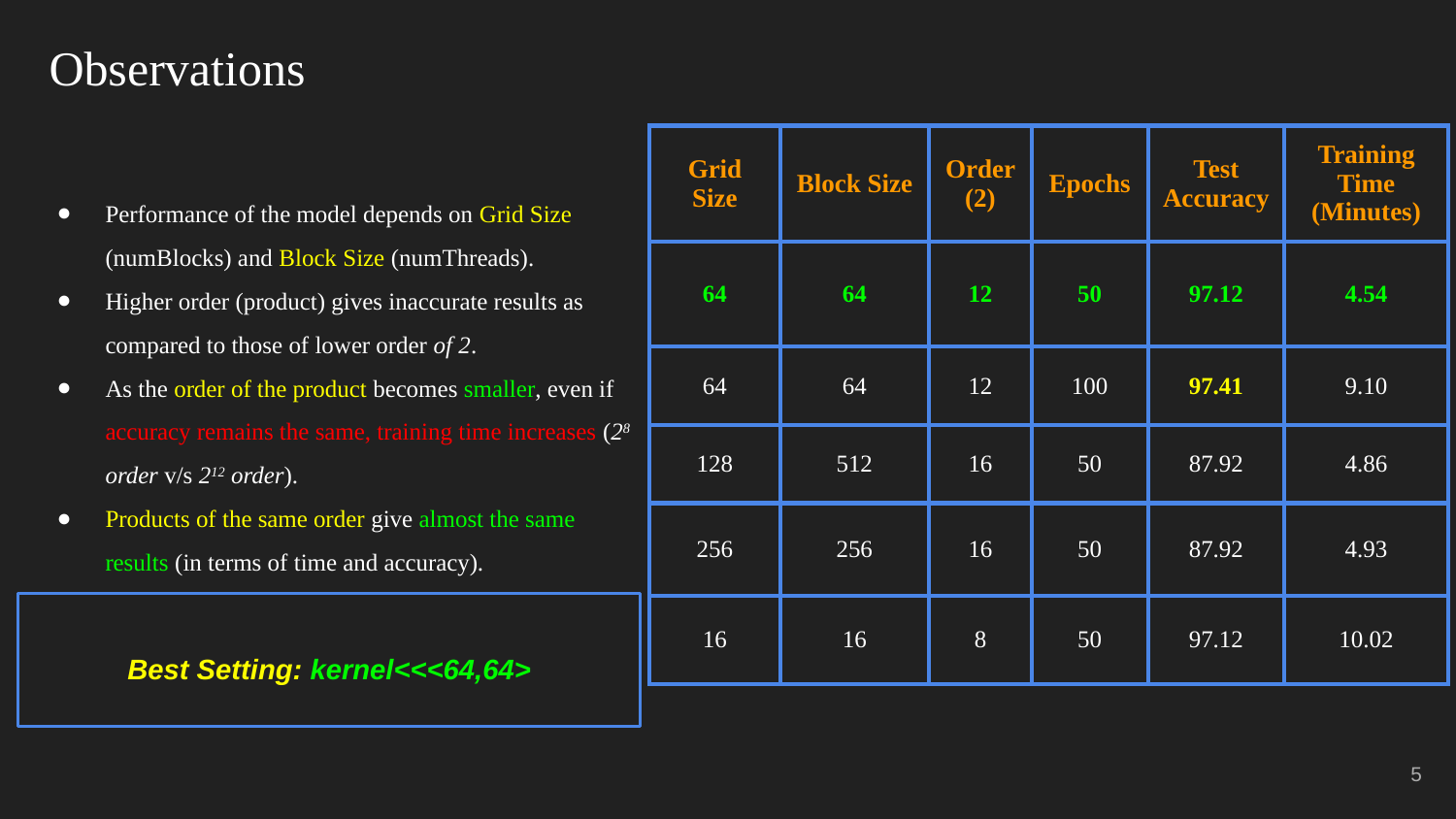

# Observations
Performance of the model depends on Grid Size (numBlocks) and Block Size (numThreads).
Higher order (product) gives inaccurate results as compared to those of lower order of 2.
As the order of the product becomes smaller, even if accuracy remains the same, training time increases (28 order v/s 212 order).
Products of the same order give almost the same results (in terms of time and accuracy).
| Grid Size | Block Size | Order (2) | Epochs | Test Accuracy | Training Time (Minutes) |
| --- | --- | --- | --- | --- | --- |
| 64 | 64 | 12 | 50 | 97.12 | 4.54 |
| 64 | 64 | 12 | 100 | 97.41 | 9.10 |
| 128 | 512 | 16 | 50 | 87.92 | 4.86 |
| 256 | 256 | 16 | 50 | 87.92 | 4.93 |
| 16 | 16 | 8 | 50 | 97.12 | 10.02 |
Best Setting: kernel<<<64,64>
5